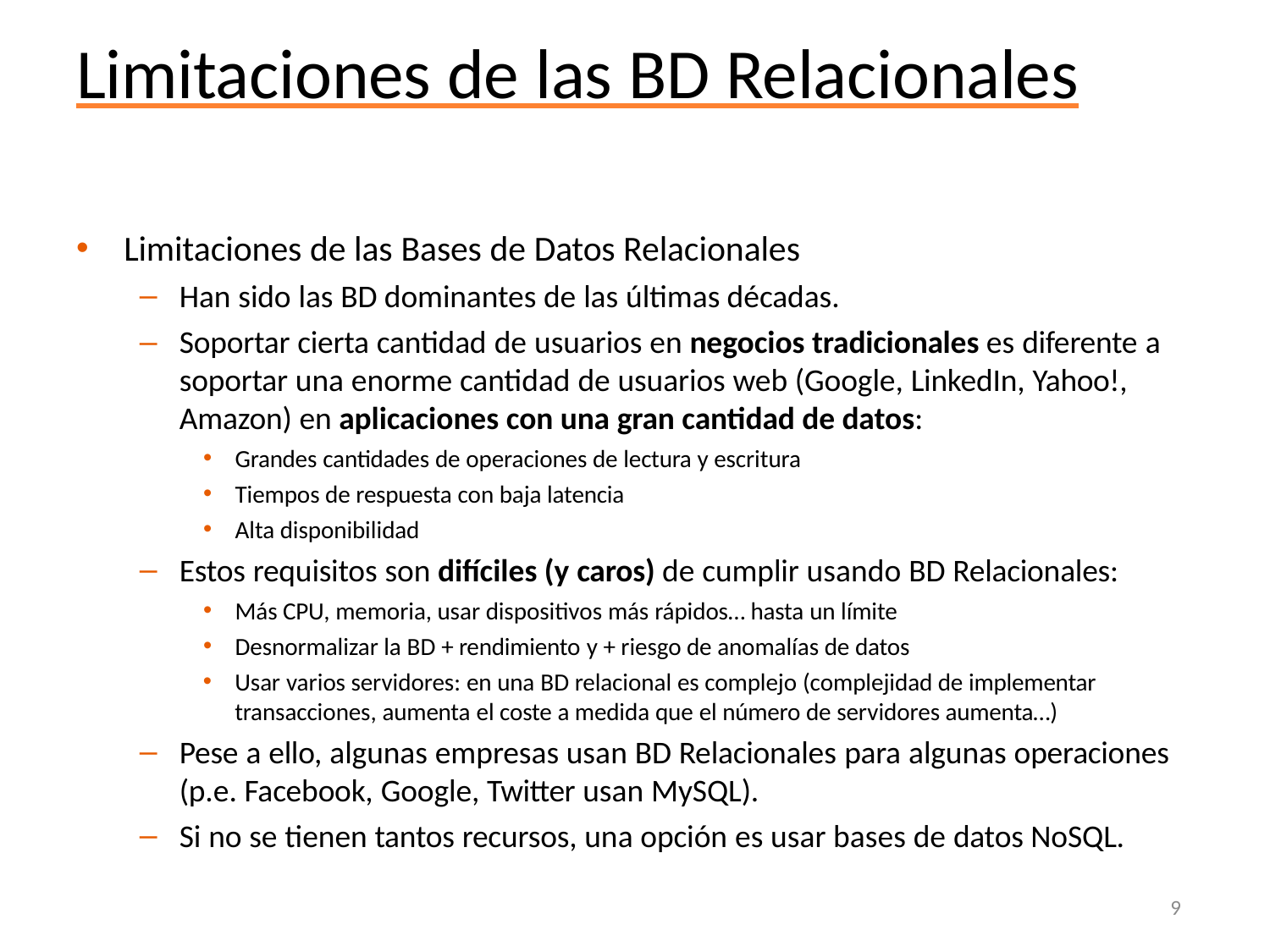

# Limitaciones de las BD Relacionales
Limitaciones de las Bases de Datos Relacionales
Han sido las BD dominantes de las últimas décadas.
Soportar cierta cantidad de usuarios en negocios tradicionales es diferente a  soportar una enorme cantidad de usuarios web (Google, LinkedIn, Yahoo!,  Amazon) en aplicaciones con una gran cantidad de datos:
Grandes cantidades de operaciones de lectura y escritura
Tiempos de respuesta con baja latencia
Alta disponibilidad
Estos requisitos son difíciles (y caros) de cumplir usando BD Relacionales:
Más CPU, memoria, usar dispositivos más rápidos… hasta un límite
Desnormalizar la BD + rendimiento y + riesgo de anomalías de datos
Usar varios servidores: en una BD relacional es complejo (complejidad de implementar  transacciones, aumenta el coste a medida que el número de servidores aumenta…)
Pese a ello, algunas empresas usan BD Relacionales para algunas operaciones  (p.e. Facebook, Google, Twitter usan MySQL).
Si no se tienen tantos recursos, una opción es usar bases de datos NoSQL.

9